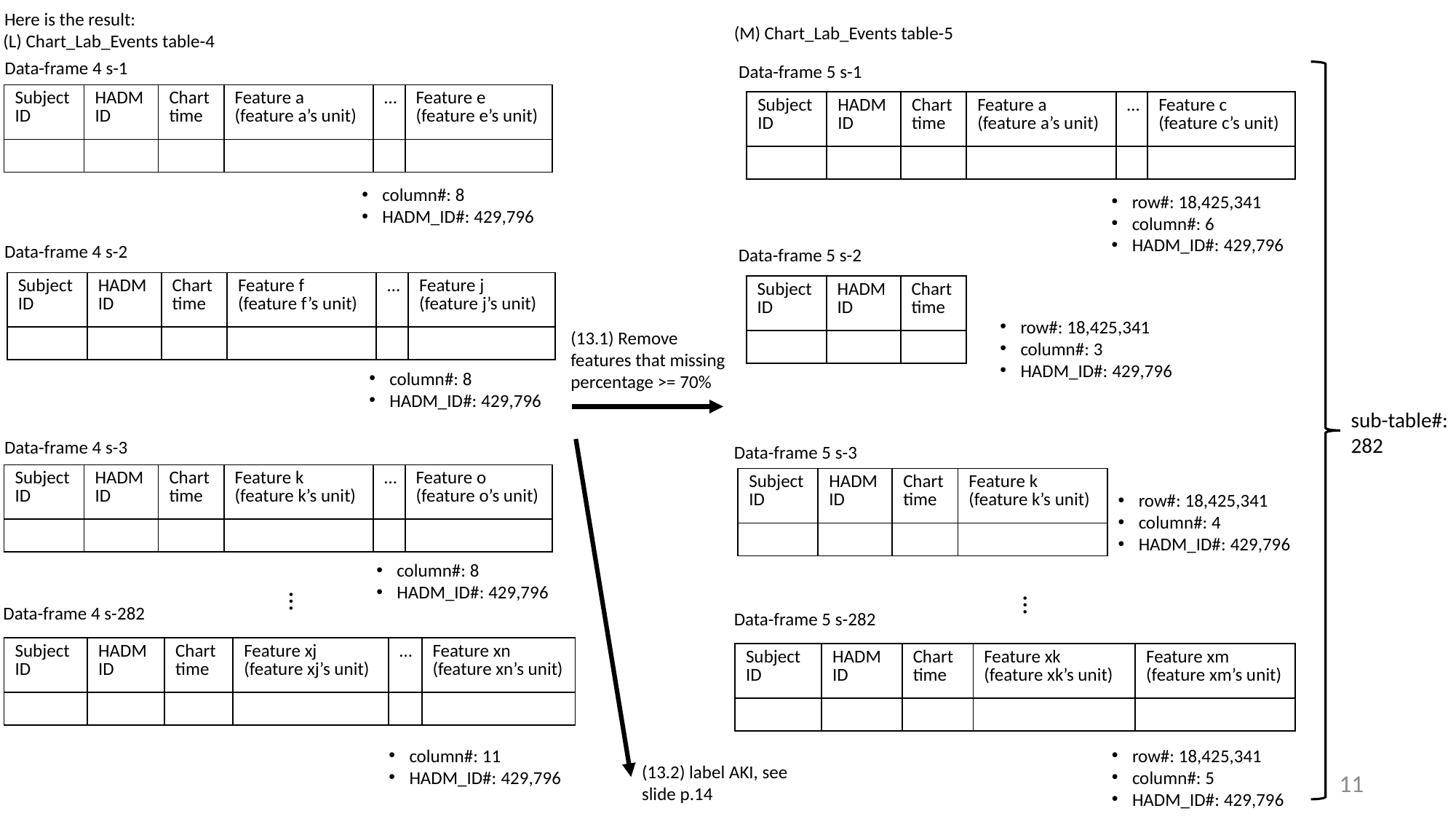

Here is the result:
(M) Chart_Lab_Events table-5
(L) Chart_Lab_Events table-4
Data-frame 4 s-1
Data-frame 5 s-1

| Subject ID | HADM ID | Chart time | Feature a (feature a’s unit) | … | Feature e (feature e’s unit) |
| --- | --- | --- | --- | --- | --- |
|  |  |  |  |  |  |
| Subject ID | HADM ID | Chart time | Feature a (feature a’s unit) | … | Feature c (feature c’s unit) |
| --- | --- | --- | --- | --- | --- |
|  |  |  |  |  |  |
column#: 8
HADM_ID#: 429,796

row#: 18,425,341
column#: 6
HADM_ID#: 429,796

Data-frame 4 s-2
Data-frame 5 s-2
| Subject ID | HADM ID | Chart time | Feature f (feature f’s unit) | … | Feature j (feature j’s unit) |
| --- | --- | --- | --- | --- | --- |
|  |  |  |  |  |  |
| Subject ID | HADM ID | Chart time |
| --- | --- | --- |
|  |  |  |
row#: 18,425,341
column#: 3
HADM_ID#: 429,796

(13.1) Remove features that missing percentage >= 70%
column#: 8
HADM_ID#: 429,796

sub-table#: 282
Data-frame 4 s-3
Data-frame 5 s-3
| Subject ID | HADM ID | Chart time | Feature k (feature k’s unit) | … | Feature o (feature o’s unit) |
| --- | --- | --- | --- | --- | --- |
|  |  |  |  |  |  |
| Subject ID | HADM ID | Chart time | Feature k (feature k’s unit) |
| --- | --- | --- | --- |
|  |  |  |  |
row#: 18,425,341
column#: 4
HADM_ID#: 429,796

column#: 8
HADM_ID#: 429,796

…
…
Data-frame 4 s-282
Data-frame 5 s-282
| Subject ID | HADM ID | Chart time | Feature xj (feature xj’s unit) | … | Feature xn (feature xn’s unit) |
| --- | --- | --- | --- | --- | --- |
|  |  |  |  |  |  |
| Subject ID | HADM ID | Chart time | Feature xk (feature xk’s unit) | Feature xm (feature xm’s unit) |
| --- | --- | --- | --- | --- |
|  |  |  |  |  |
column#: 11
HADM_ID#: 429,796

row#: 18,425,341
column#: 5
HADM_ID#: 429,796

(13.2) label AKI, see slide p.14
11